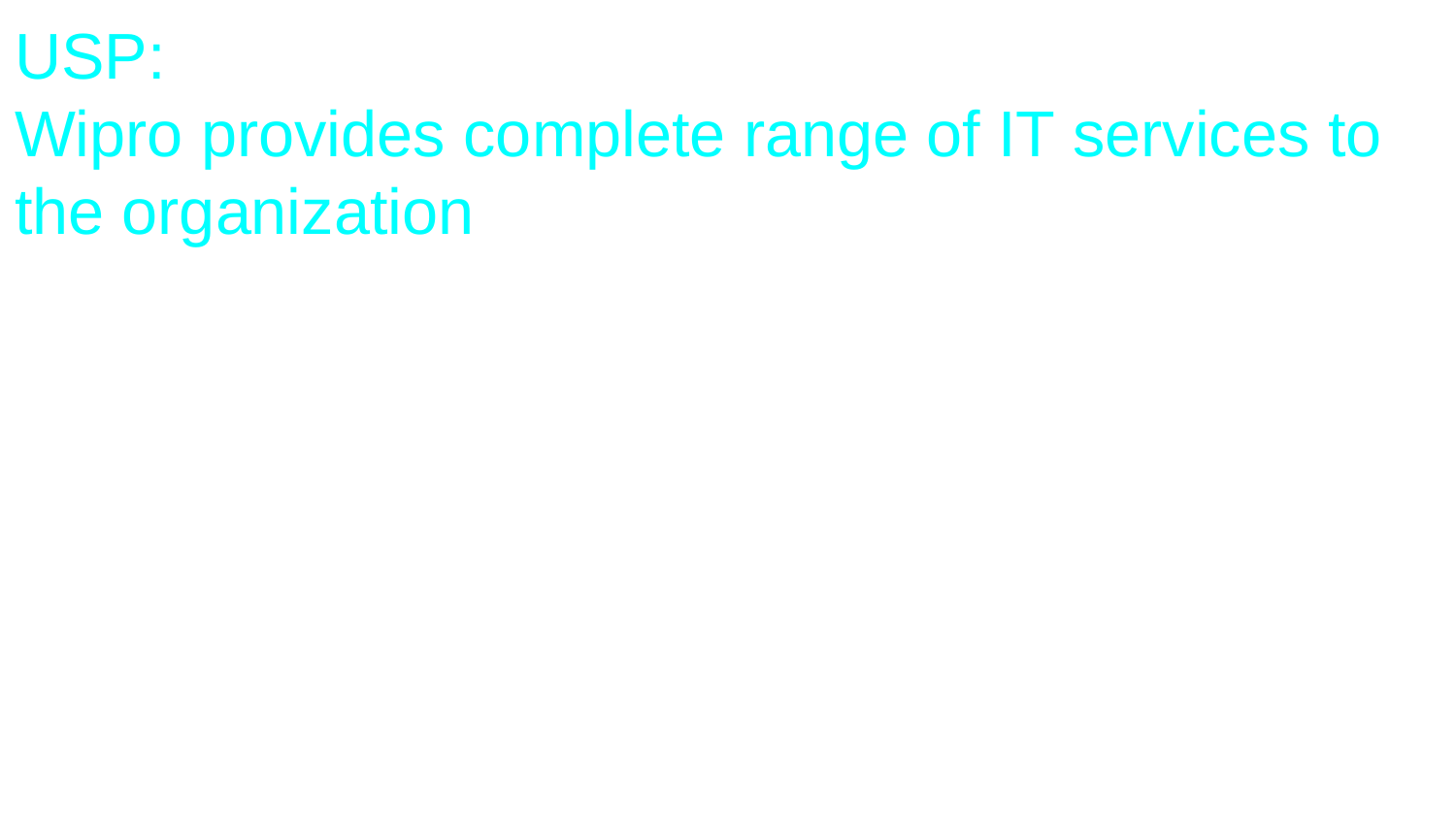

USP:
Wipro provides complete range of IT services to the organization